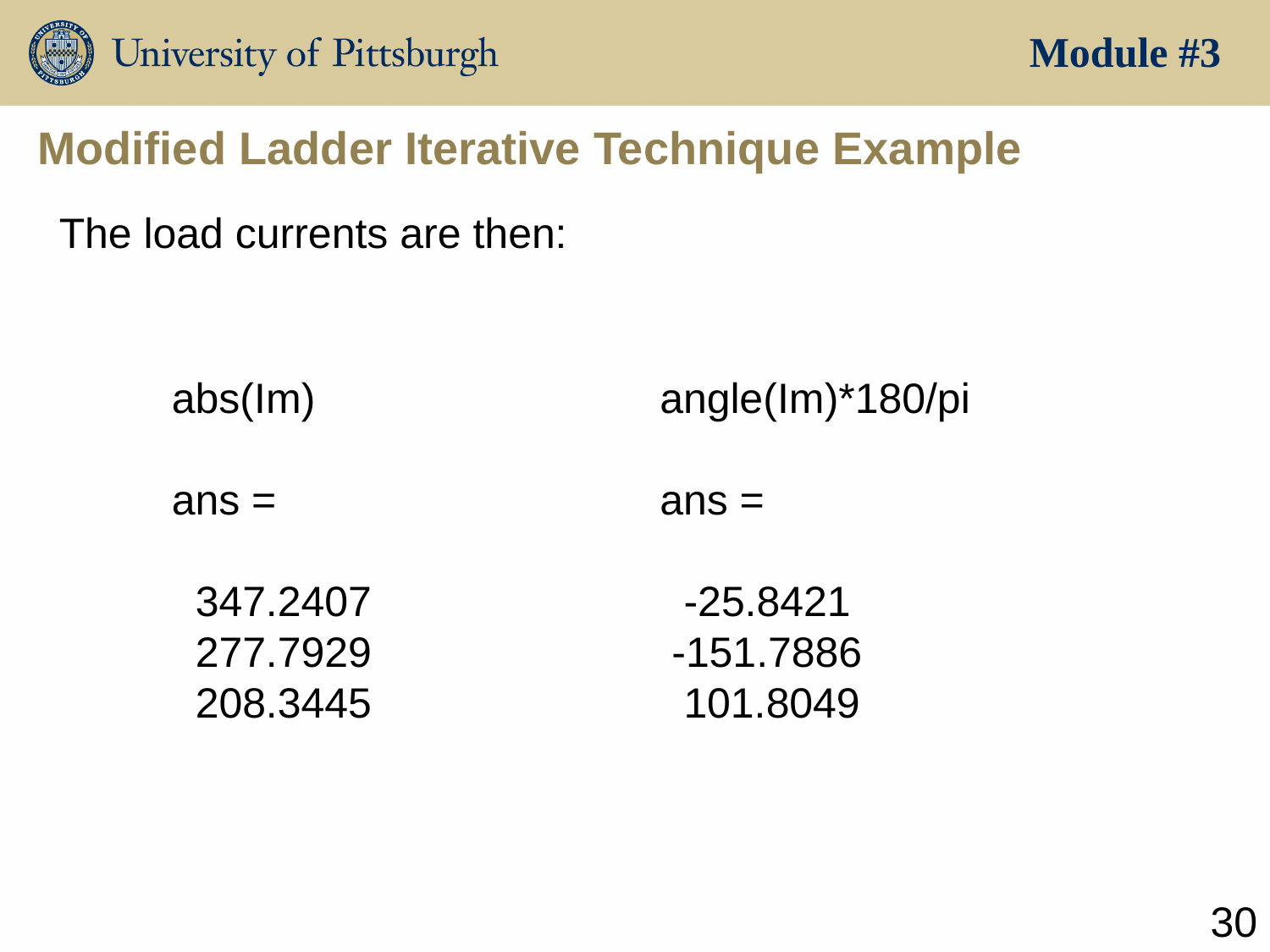

Module #3
# Modified Ladder Iterative Technique Example
The load currents are then:
abs(Im)

ans =

  347.2407
  277.7929
  208.3445
angle(Im)*180/pi

ans =

  -25.8421
 -151.7886
  101.8049
30